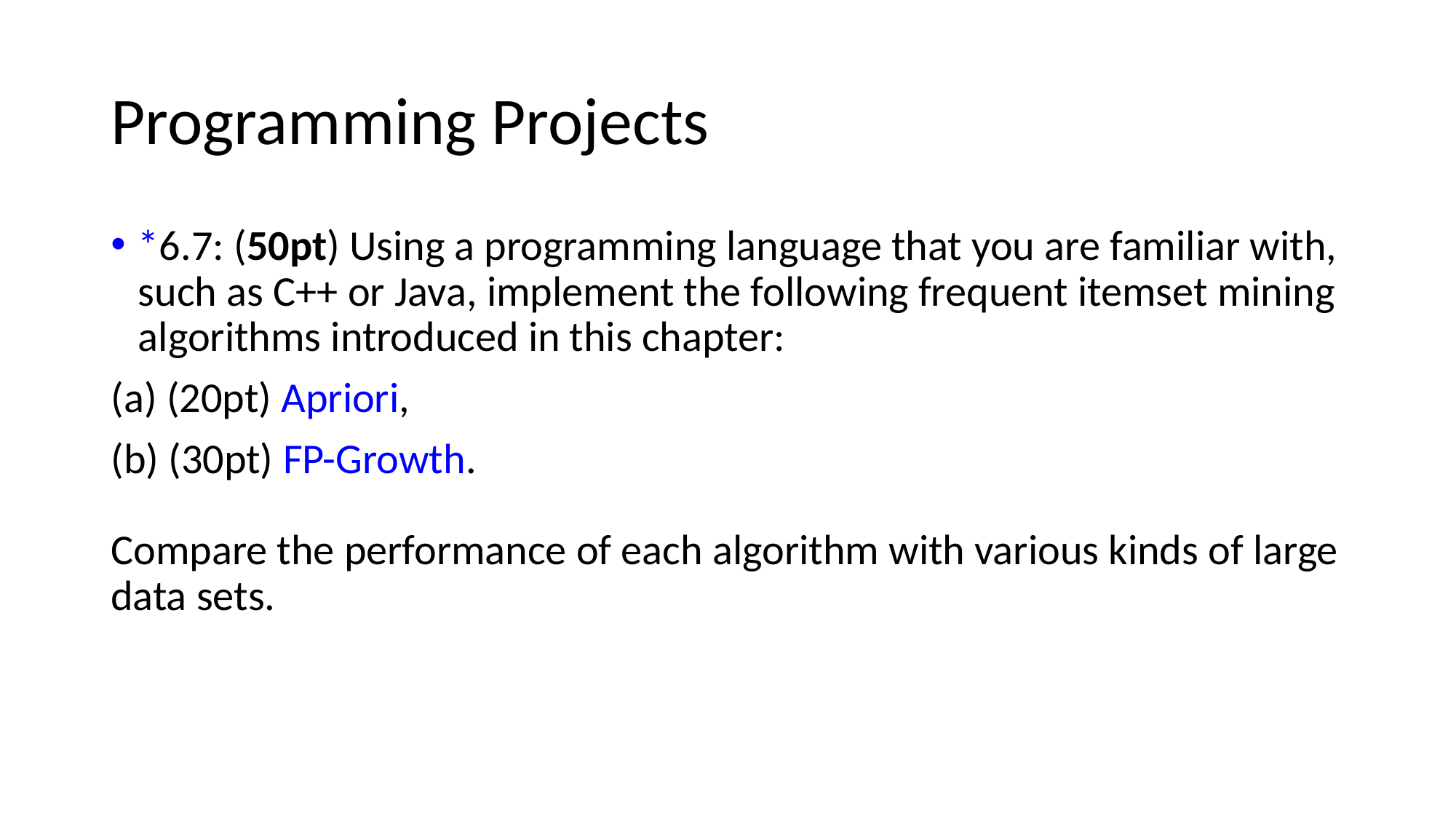

# Programming Projects
*6.7: (50pt) Using a programming language that you are familiar with, such as C++ or Java, implement the following frequent itemset mining algorithms introduced in this chapter:
(a) (20pt) Apriori,
(b) (30pt) FP-Growth.
Compare the performance of each algorithm with various kinds of large data sets.